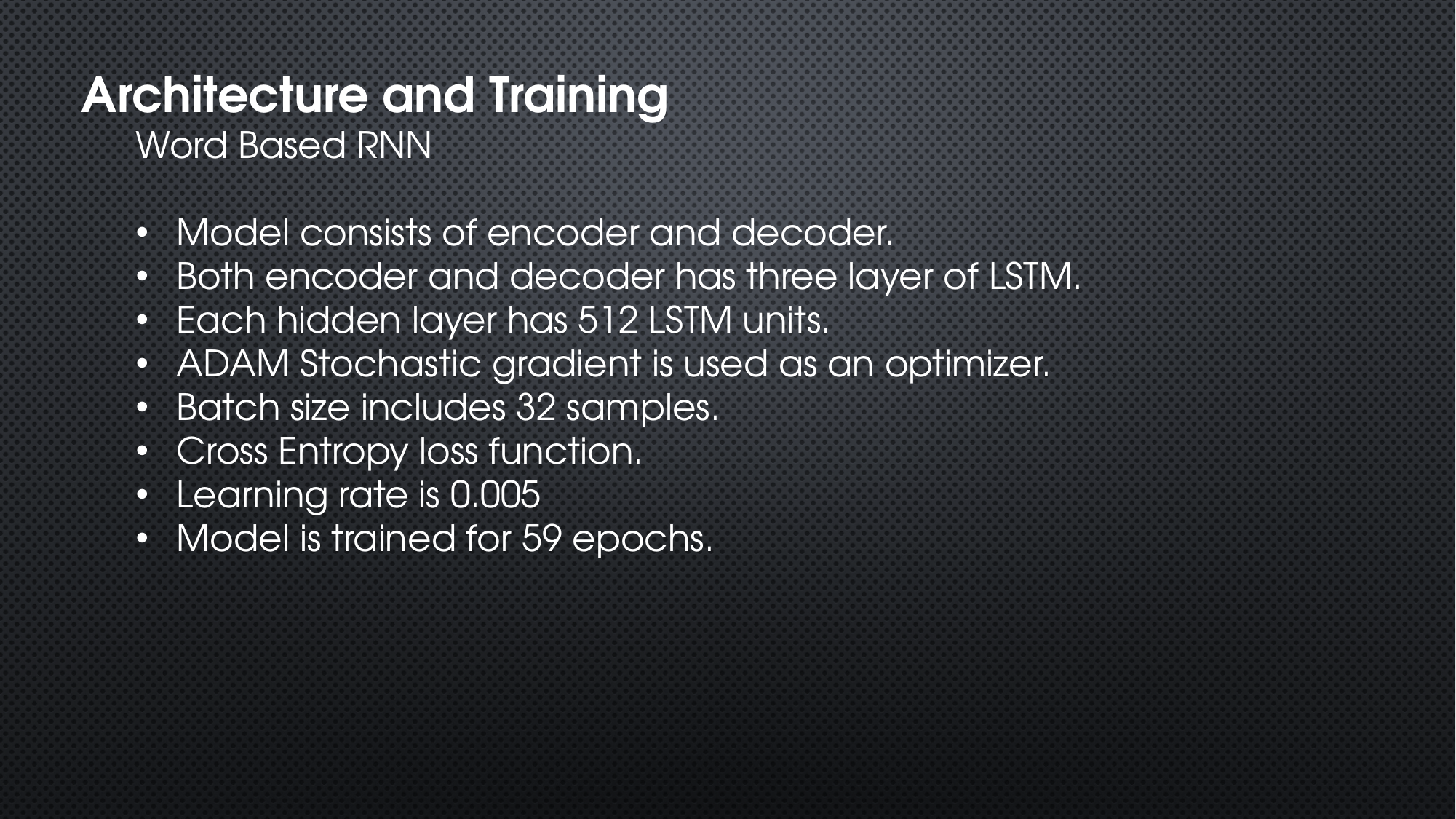

Architecture and Training
Word Based RNN

Model consists of encoder and decoder.
Both encoder and decoder has three layer of LSTM.
Each hidden layer has 512 LSTM units.
ADAM Stochastic gradient is used as an optimizer.
Batch size includes 32 samples.
Cross Entropy loss function.
Learning rate is 0.005
Model is trained for 59 epochs.